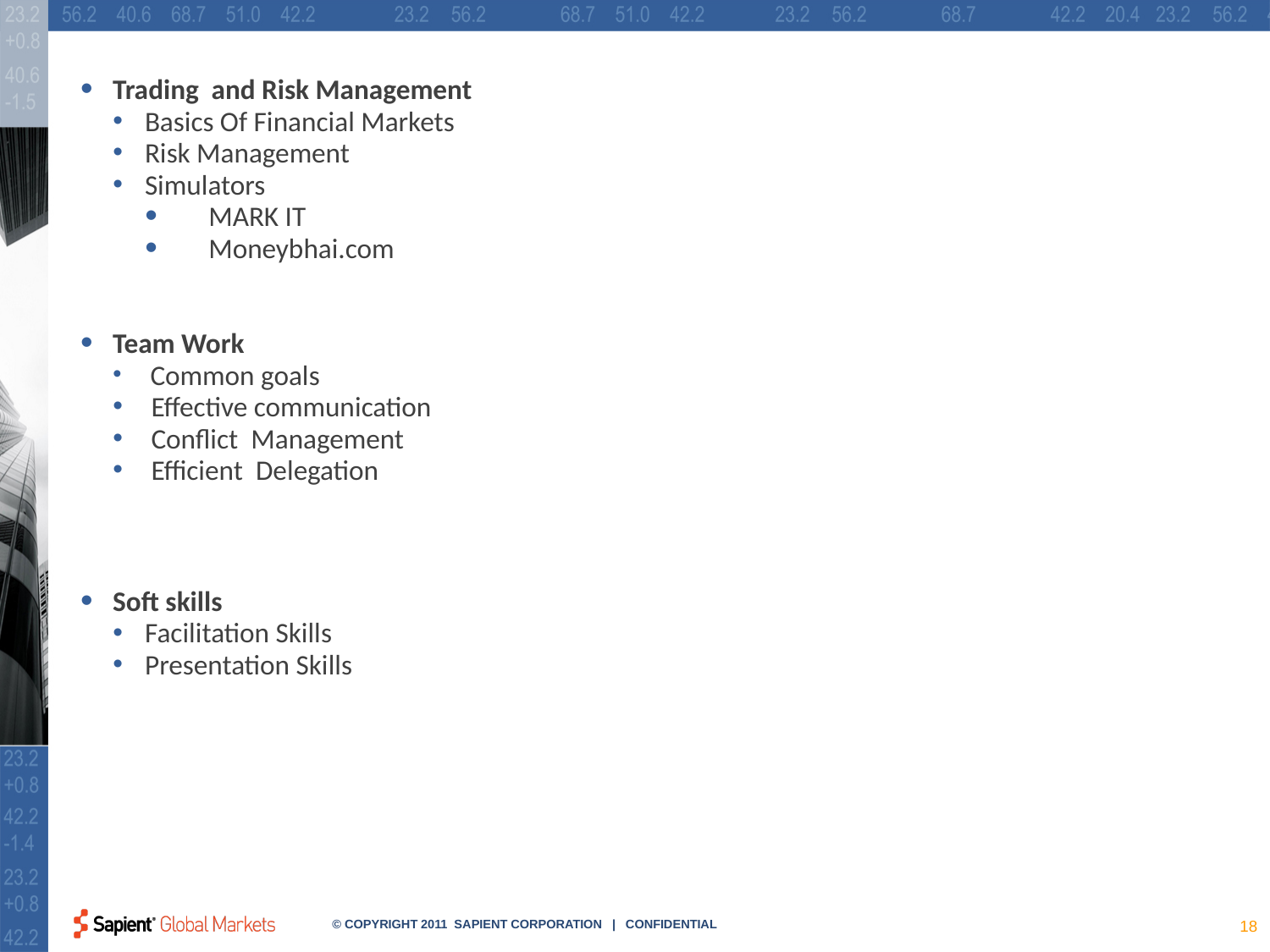

Trading  and Risk Management
Basics Of Financial Markets
Risk Management
Simulators
     MARK IT
     Moneybhai.com

Team Work
 Common goals
 Effective communication
 Conflict  Management
 Efficient  Delegation

Soft skills
Facilitation Skills
Presentation Skills